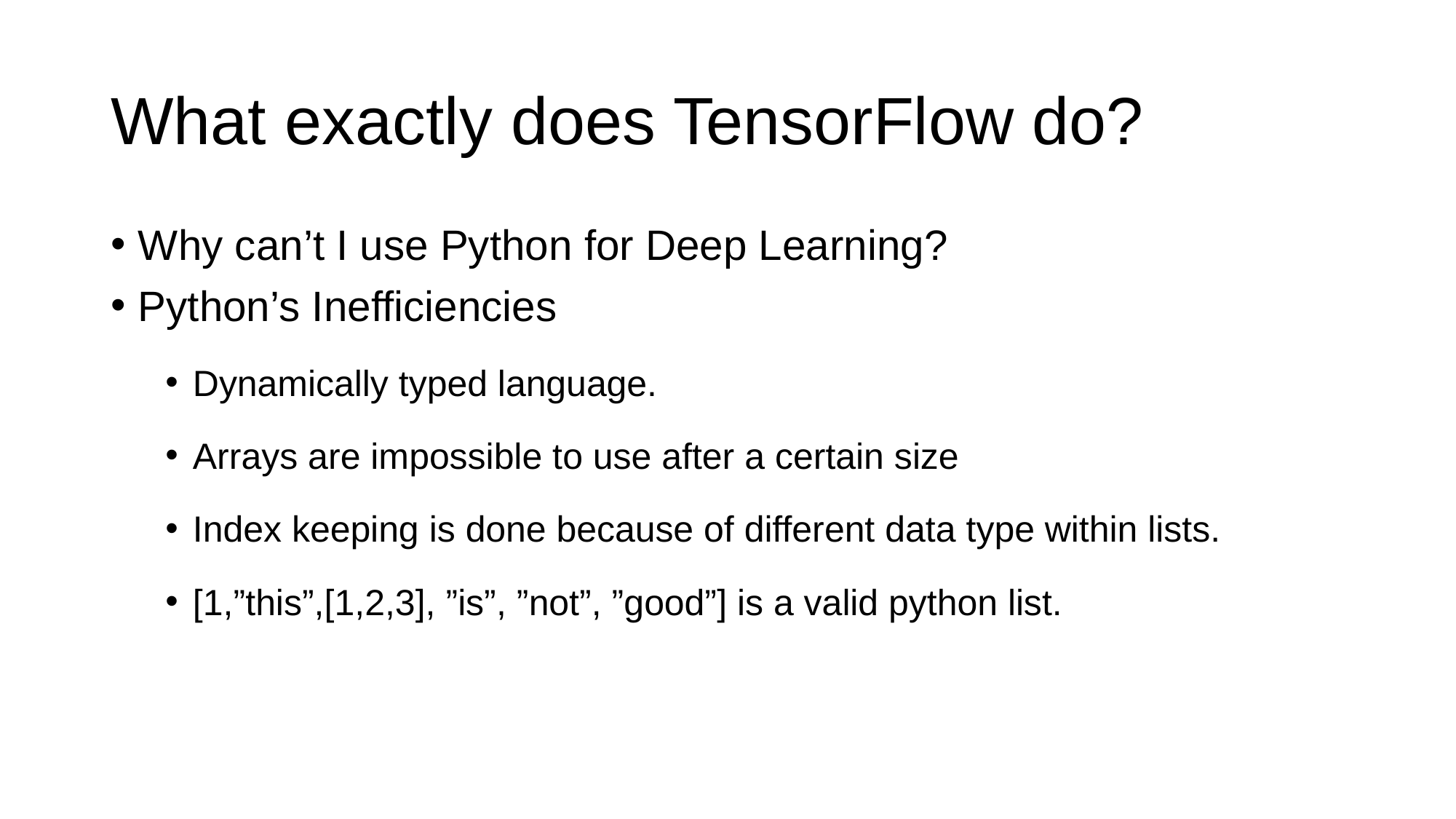

# What exactly does TensorFlow do?
Why can’t I use Python for Deep Learning?
Python’s Inefficiencies
Dynamically typed language.
Arrays are impossible to use after a certain size
Index keeping is done because of different data type within lists.
[1,”this”,[1,2,3], ”is”, ”not”, ”good”] is a valid python list.